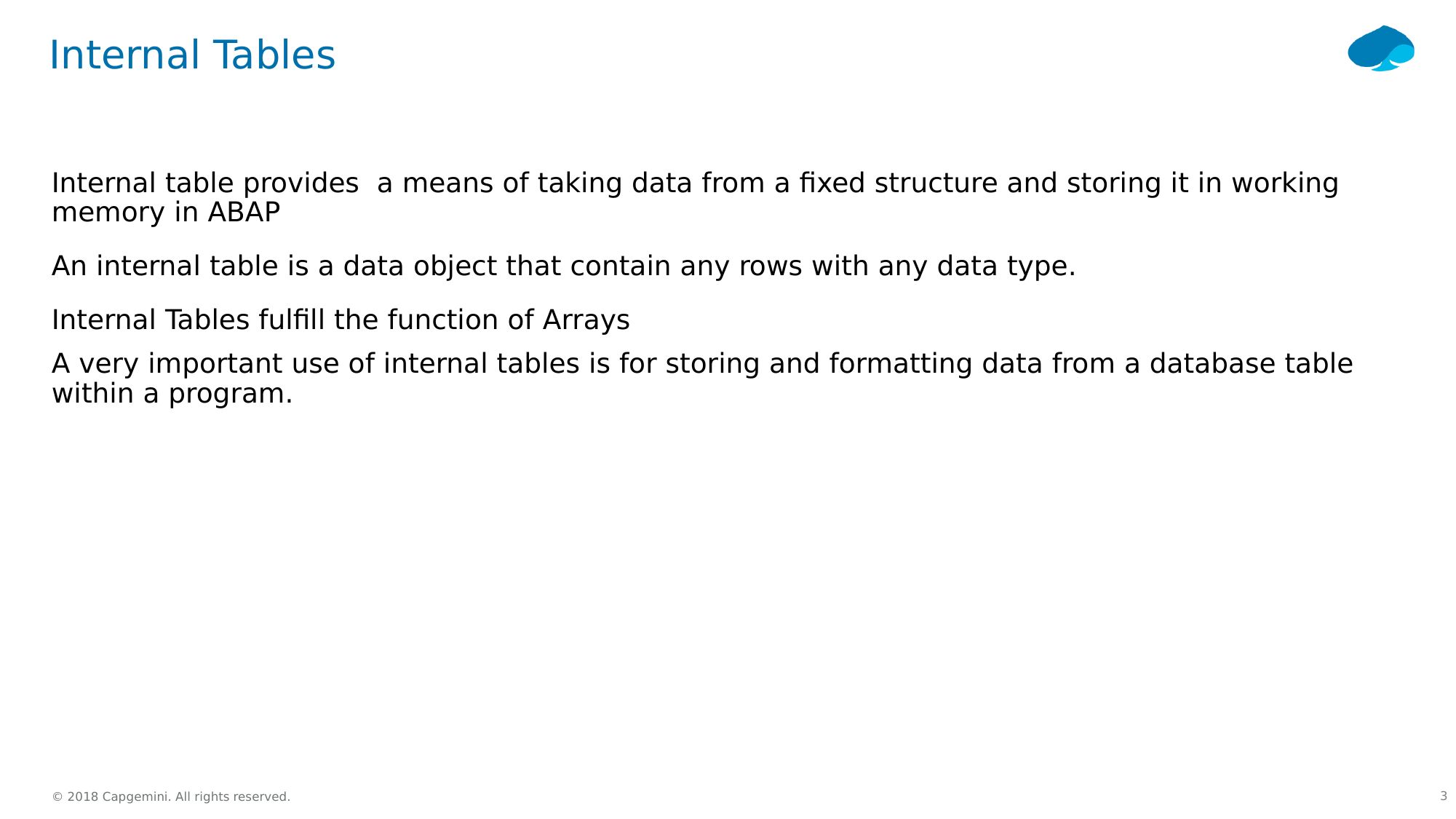

# Internal Tables
Internal table provides  a means of taking data from a fixed structure and storing it in working memory in ABAP
An internal table is a data object that contain any rows with any data type.
Internal Tables fulfill the function of Arrays
A very important use of internal tables is for storing and formatting data from a database table within a program.